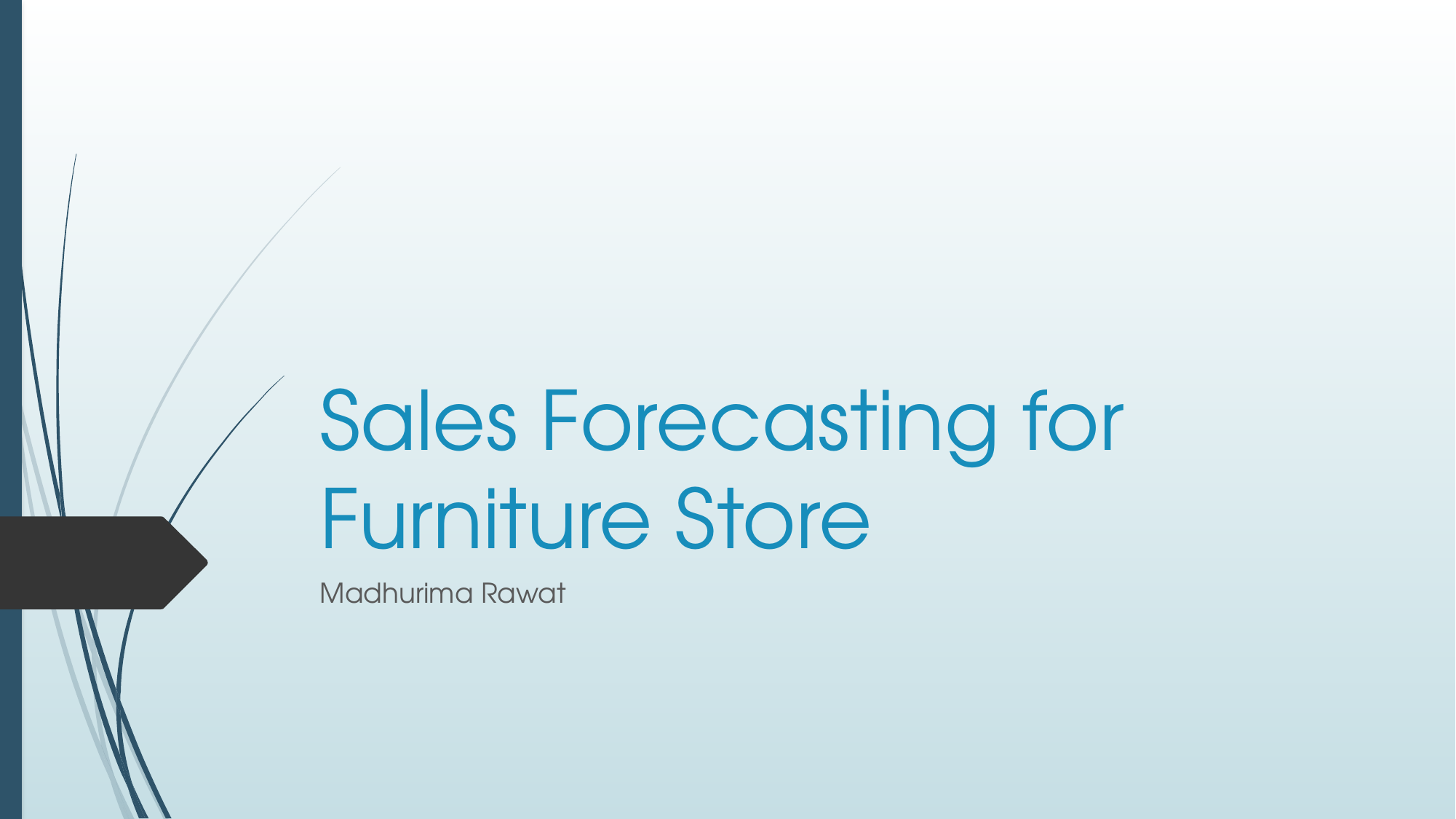

# Sales Forecasting for Furniture Store
Madhurima Rawat